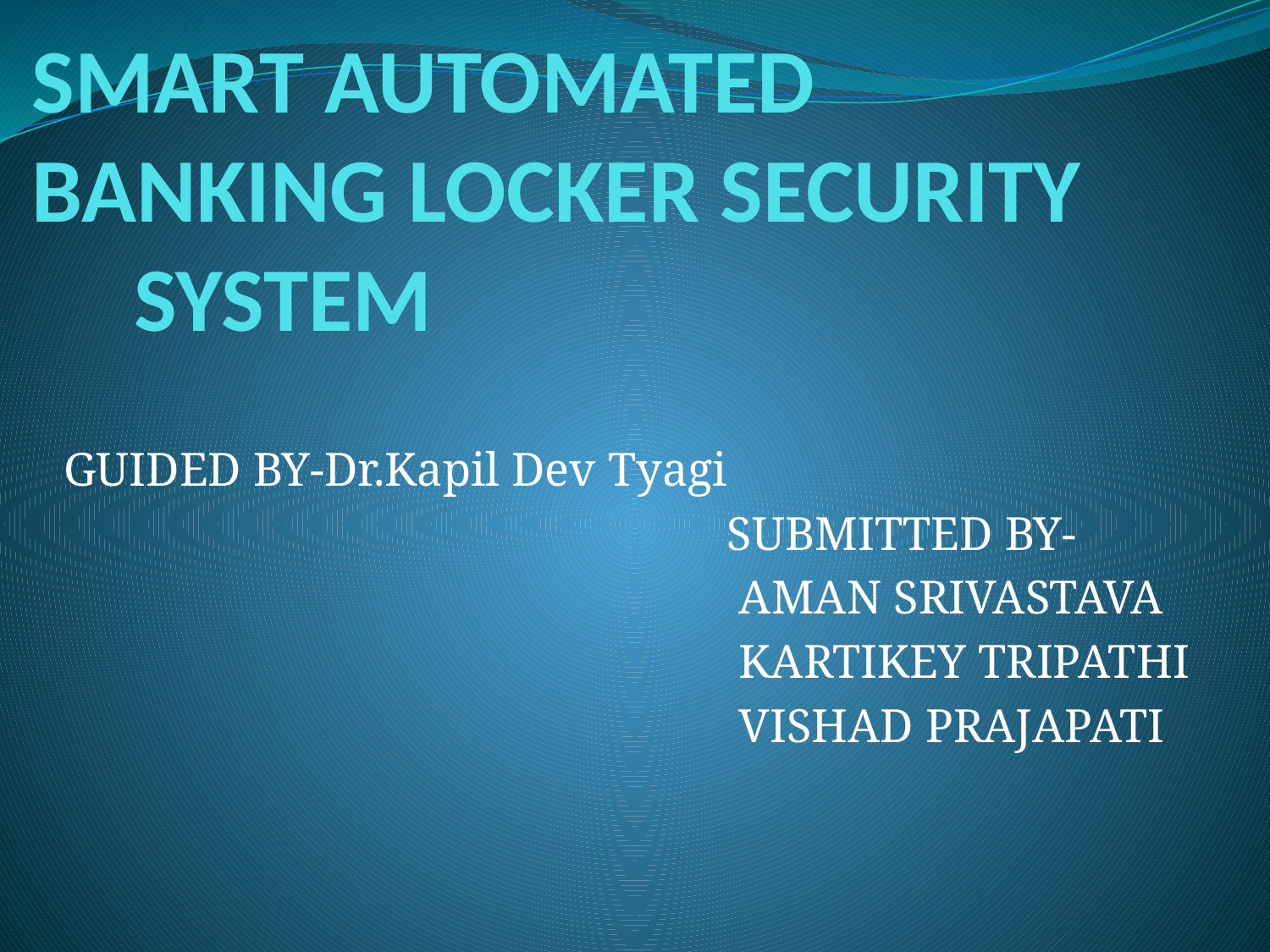

# SMART AUTOMATED BANKING LOCKER SECURITY         SYSTEM
GUIDED BY-Dr.Kapil Dev Tyagi
                                                        SUBMITTED BY-
                                                         AMAN SRIVASTAVA
                                                         KARTIKEY TRIPATHI
                                                         VISHAD PRAJAPATI